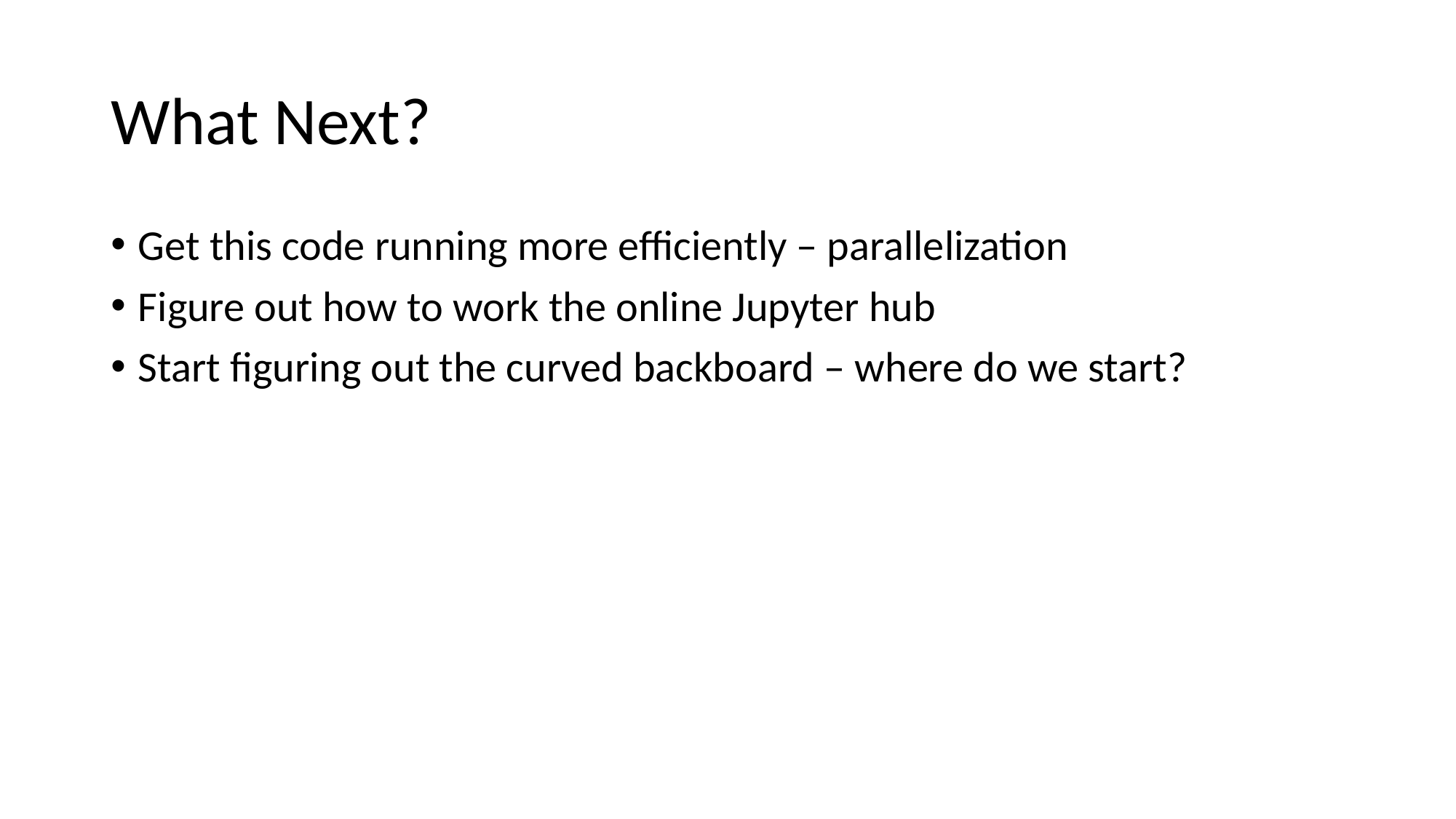

# What Next?
Get this code running more efficiently – parallelization
Figure out how to work the online Jupyter hub
Start figuring out the curved backboard – where do we start?